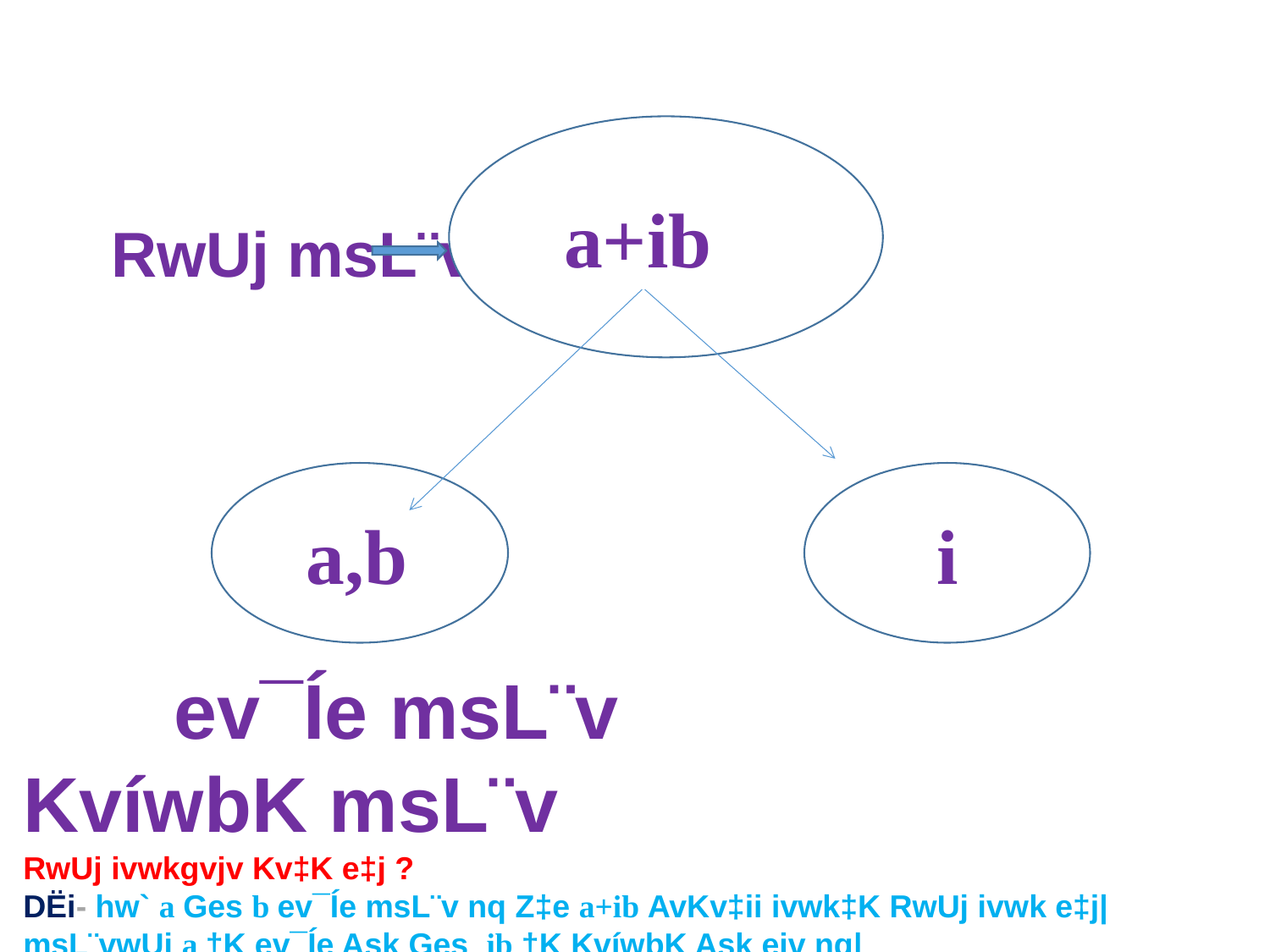

RwUj msL¨v

       ev¯Íe msL¨v                 KvíwbK msL¨v
RwUj ivwkgvjv Kv‡K e‡j ?
DËi- hw` a Ges b ev¯Íe msL¨v nq Z‡e a+ib AvKv‡ii ivwk‡K RwUj ivwk e‡j| msL¨vwUi a †K ev¯Íe Ask Ges  ib †K KvíwbK Ask ejv nq|
  a+ib

  a,b
    i